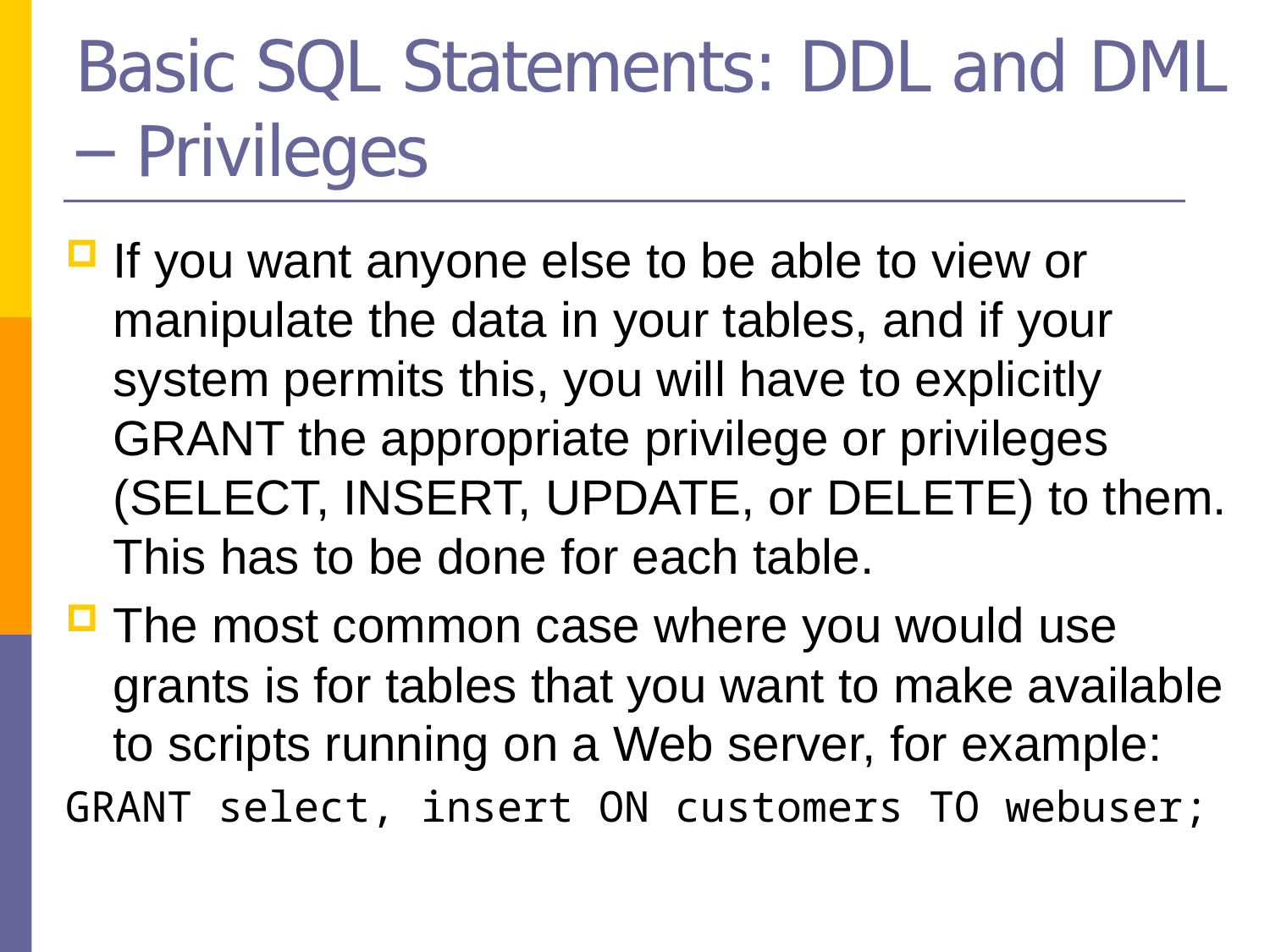

# Basic SQL Statements: DDL and DML – Privileges
If you want anyone else to be able to view or manipulate the data in your tables, and if your system permits this, you will have to explicitly GRANT the appropriate privilege or privileges (SELECT, INSERT, UPDATE, or DELETE) to them. This has to be done for each table.
The most common case where you would use grants is for tables that you want to make available to scripts running on a Web server, for example:
GRANT select, insert ON customers TO webuser;